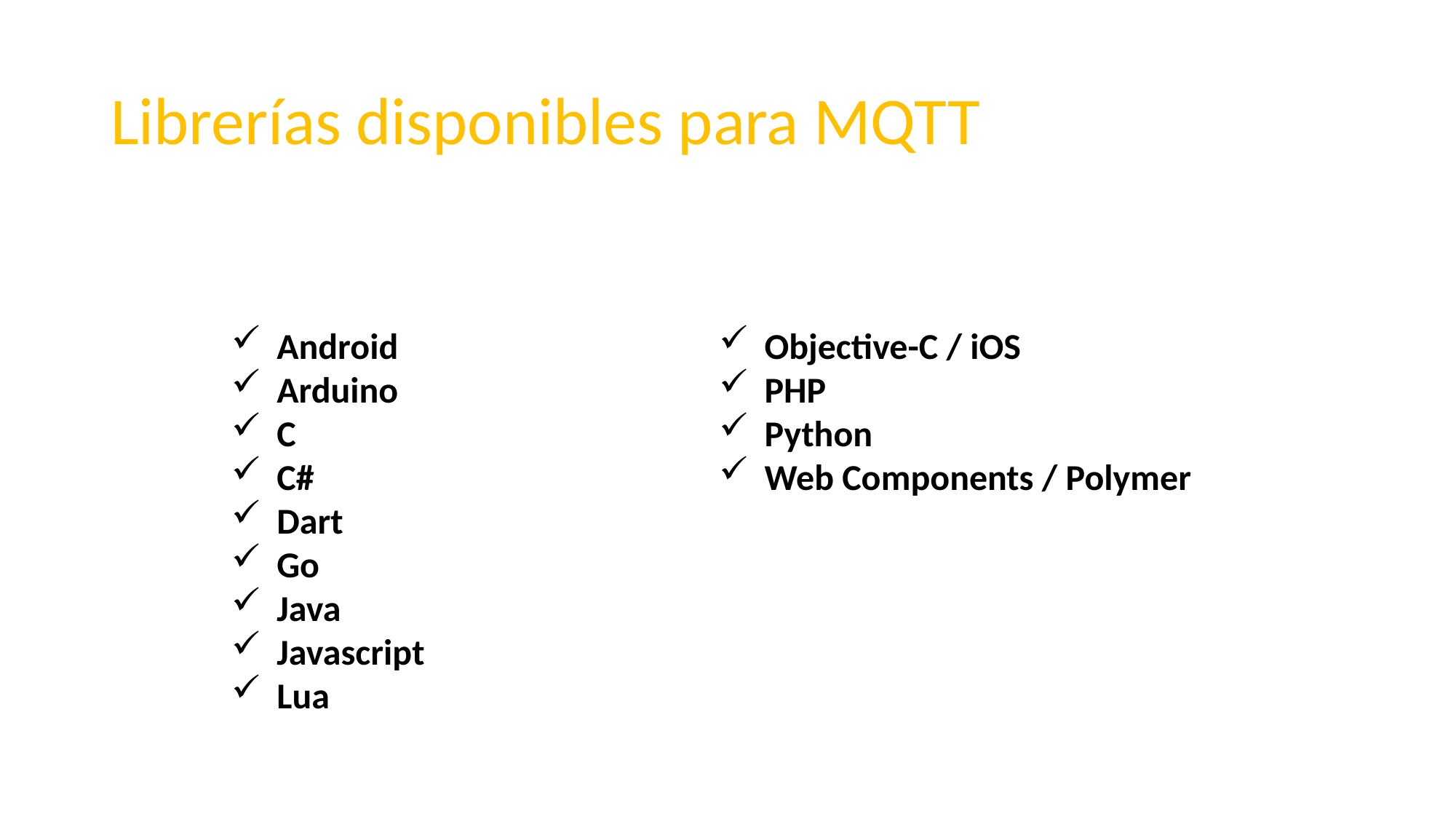

# Librerías disponibles para MQTT
Android
Arduino
C
C#
Dart
Go
Java
Javascript
Lua
Objective-C / iOS
PHP
Python
Web Components / Polymer